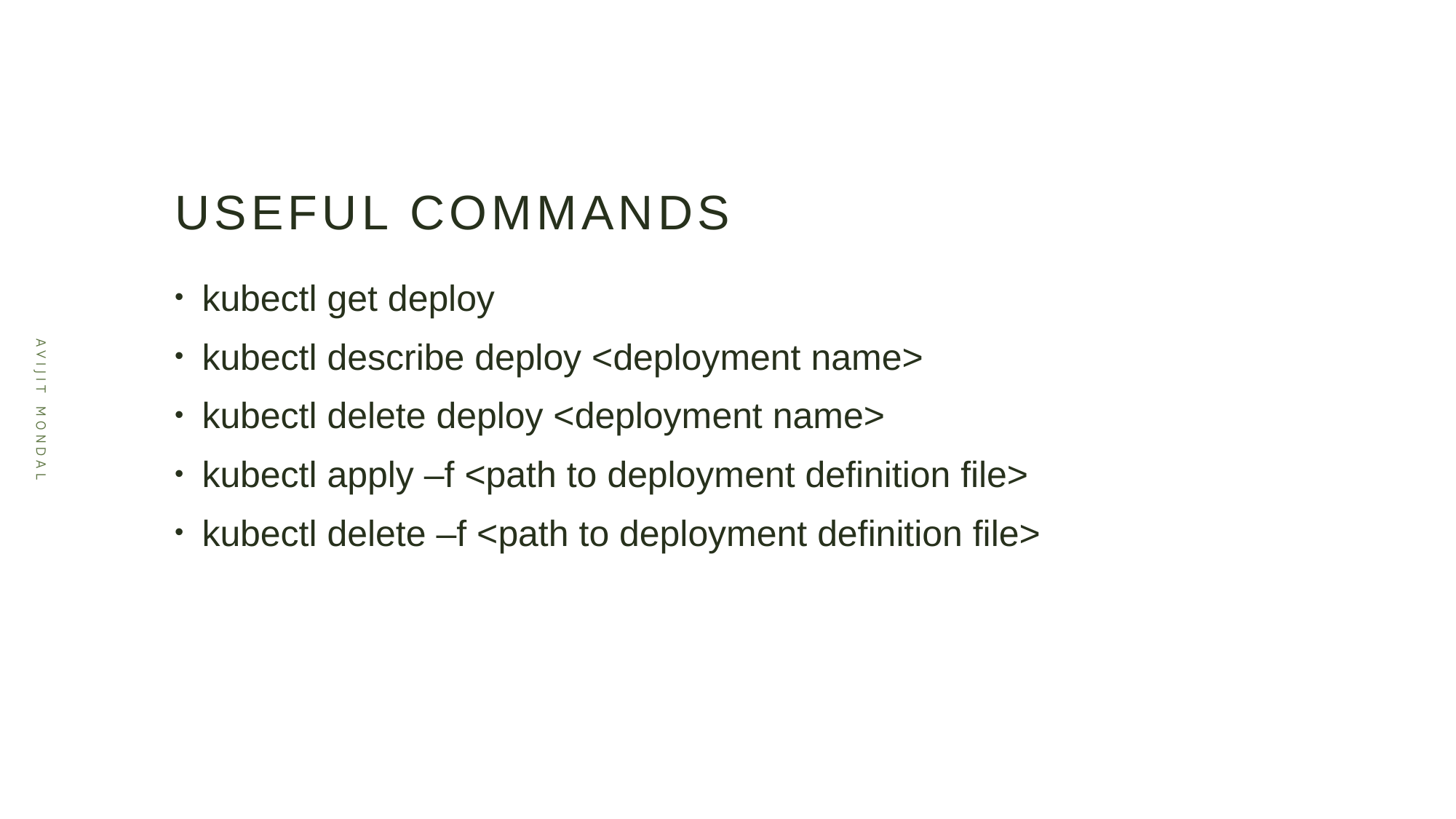

# Useful commands
kubectl get deploy
kubectl describe deploy <deployment name>
kubectl delete deploy <deployment name>
kubectl apply –f <path to deployment definition file>
kubectl delete –f <path to deployment definition file>

Avijit Mondal